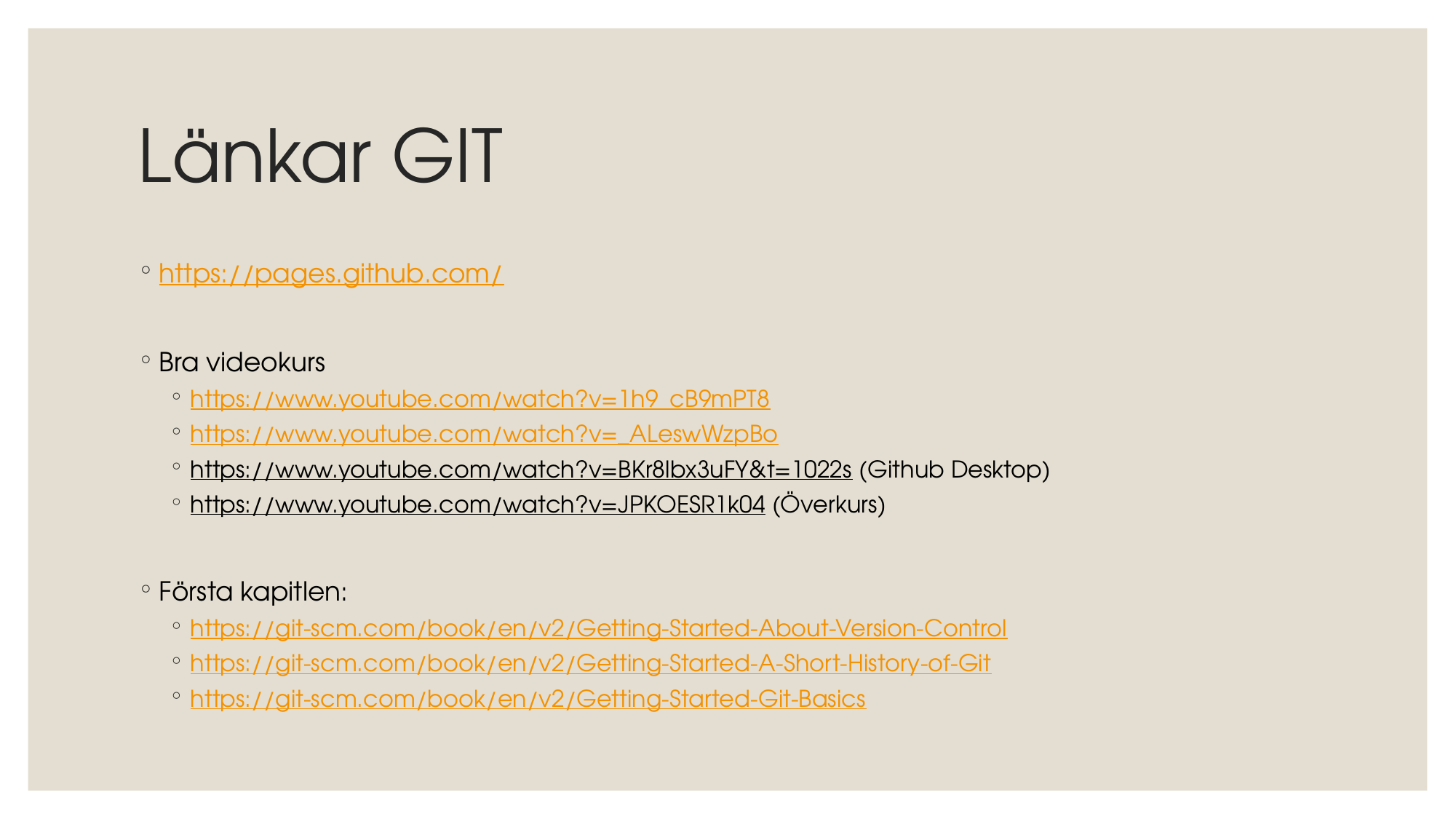

# Länkar GIT
https://pages.github.com/

Bra videokurs
https://www.youtube.com/watch?v=1h9_cB9mPT8
https://www.youtube.com/watch?v=_ALeswWzpBo
https://www.youtube.com/watch?v=BKr8lbx3uFY&t=1022s (Github Desktop)
https://www.youtube.com/watch?v=JPKOESR1k04 (Överkurs)

Första kapitlen:
https://git-scm.com/book/en/v2/Getting-Started-About-Version-Control
https://git-scm.com/book/en/v2/Getting-Started-A-Short-History-of-Git
https://git-scm.com/book/en/v2/Getting-Started-Git-Basics